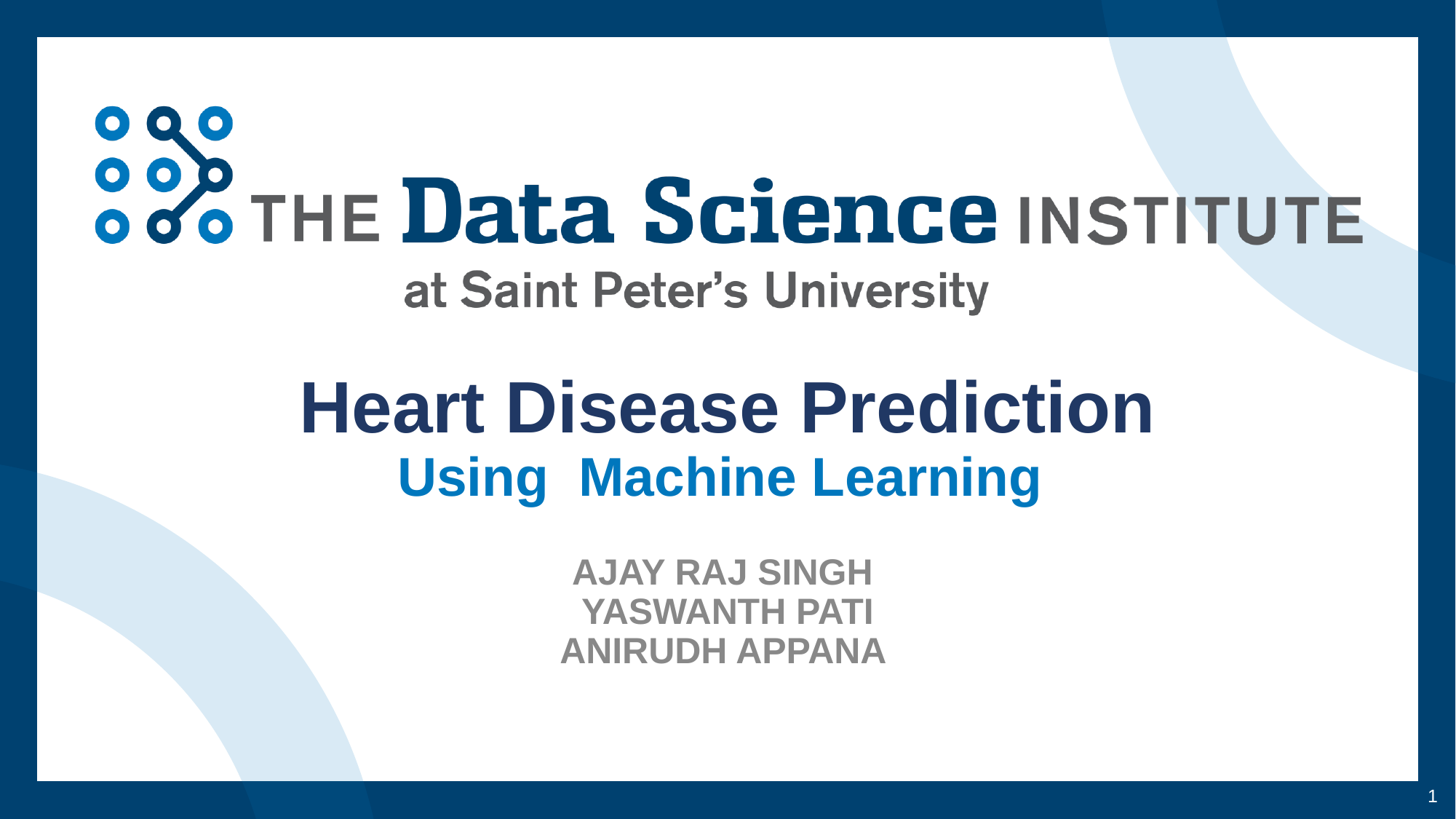

# Heart Disease Prediction Using  Machine Learning
AJAY RAJ SINGH
YASWANTH PATI
ANIRUDH APPANA